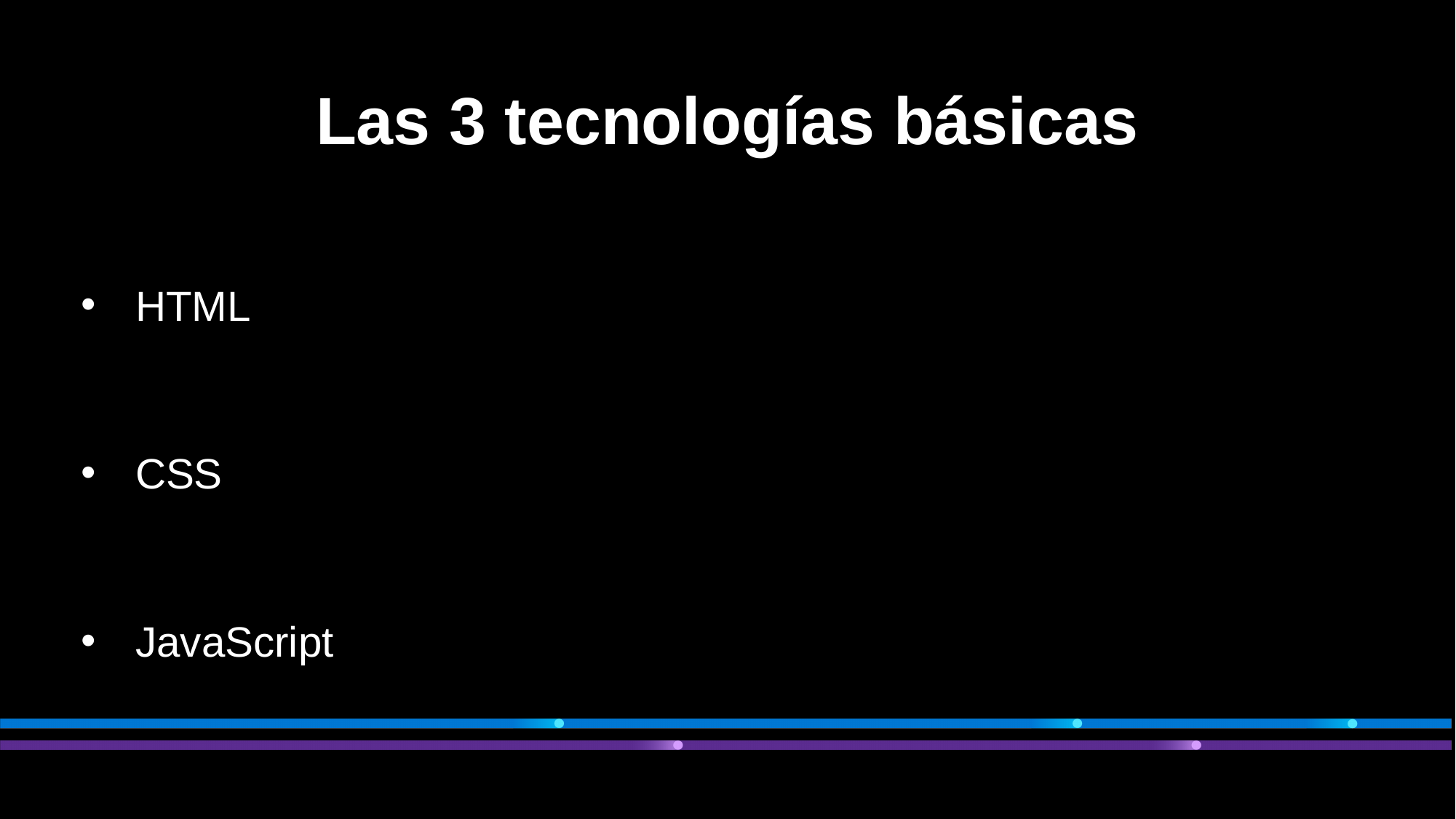

# Las 3 tecnologías básicas
HTML
CSS
JavaScript